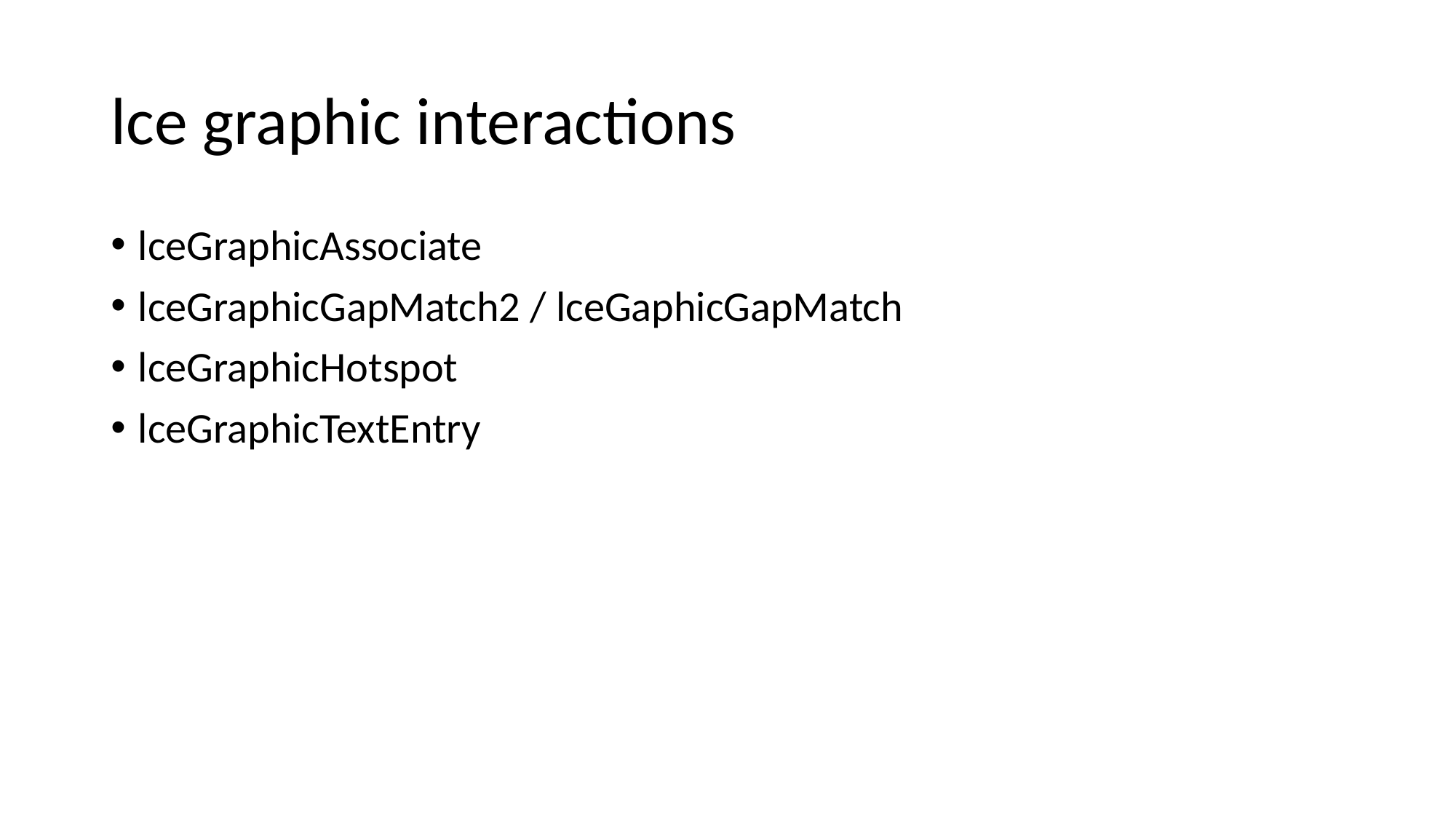

# lce graphic interactions
lceGraphicAssociate
lceGraphicGapMatch2 / lceGaphicGapMatch
lceGraphicHotspot
lceGraphicTextEntry